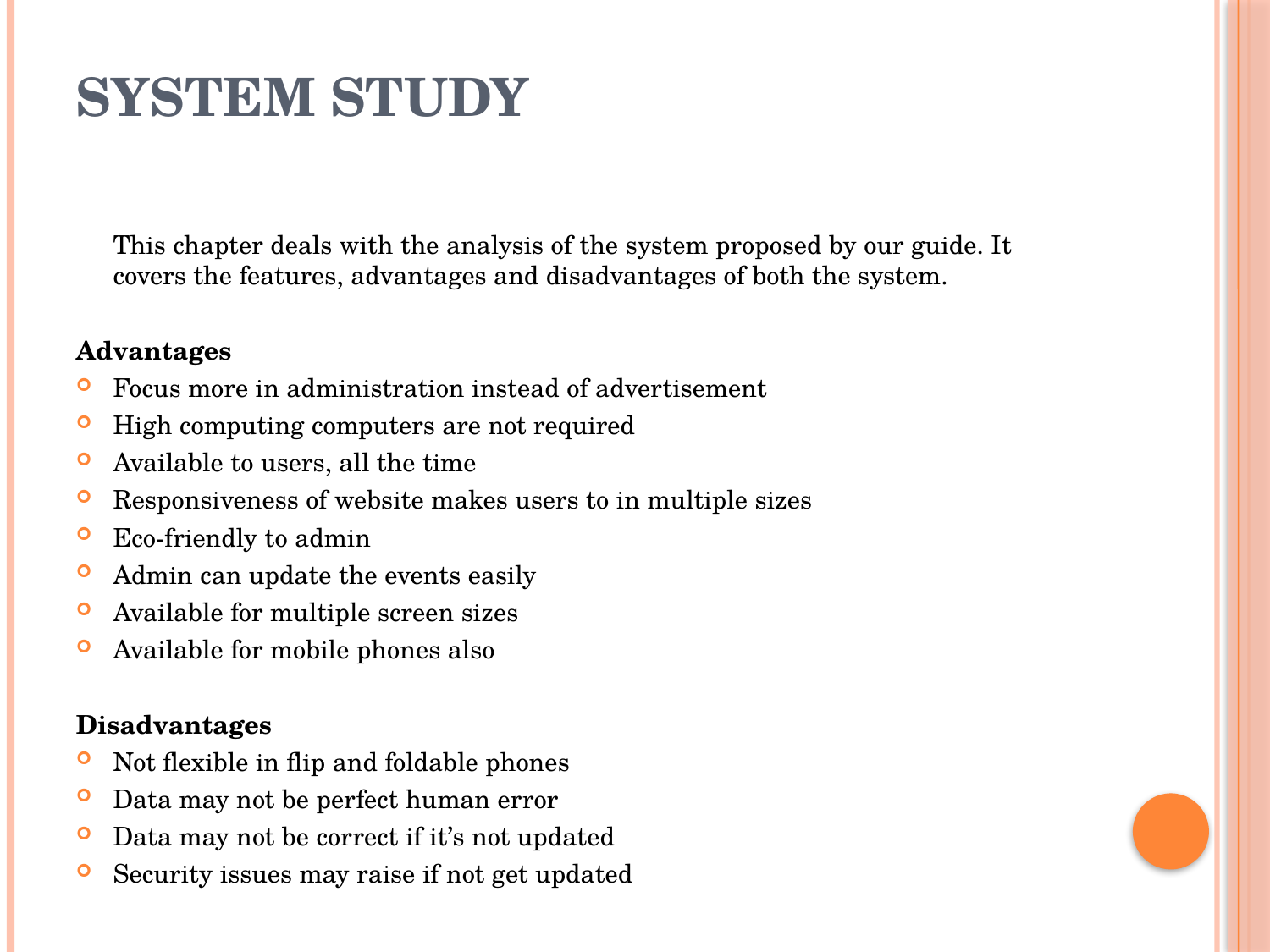

# System Study
		This chapter deals with the analysis of the system proposed by our guide. It covers the features, advantages and disadvantages of both the system.

Advantages
Focus more in administration instead of advertisement
High computing computers are not required
Available to users, all the time
Responsiveness of website makes users to in multiple sizes
Eco-friendly to admin
Admin can update the events easily
Available for multiple screen sizes
Available for mobile phones also

Disadvantages
Not flexible in flip and foldable phones
Data may not be perfect human error
Data may not be correct if it’s not updated
Security issues may raise if not get updated